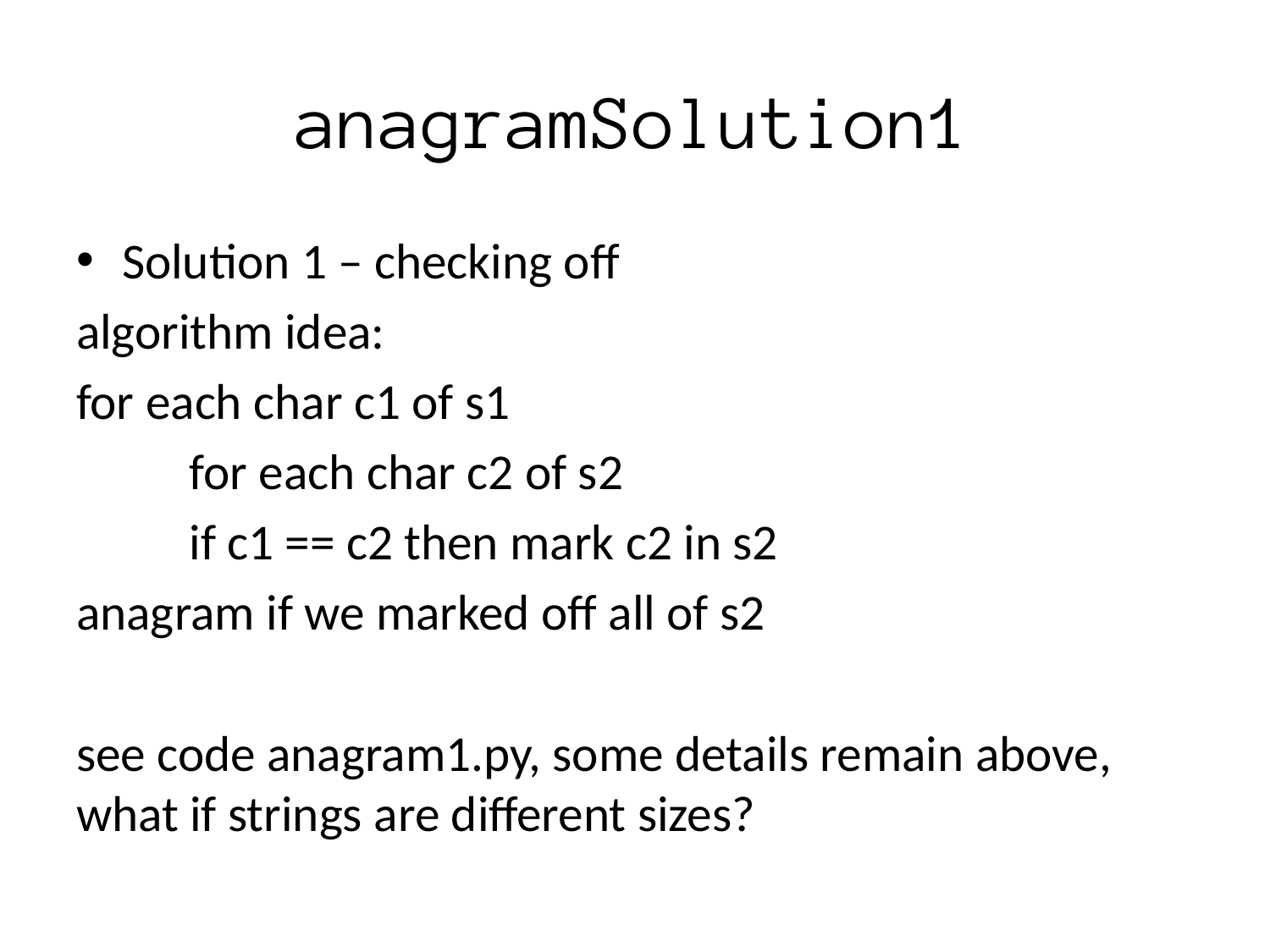

# anagramSolution1
Solution 1 – checking off
algorithm idea:
for each char c1 of s1
	for each char c2 of s2
		if c1 == c2 then mark c2 in s2
anagram if we marked off all of s2

see code anagram1.py, some details remain above, what if strings are different sizes?